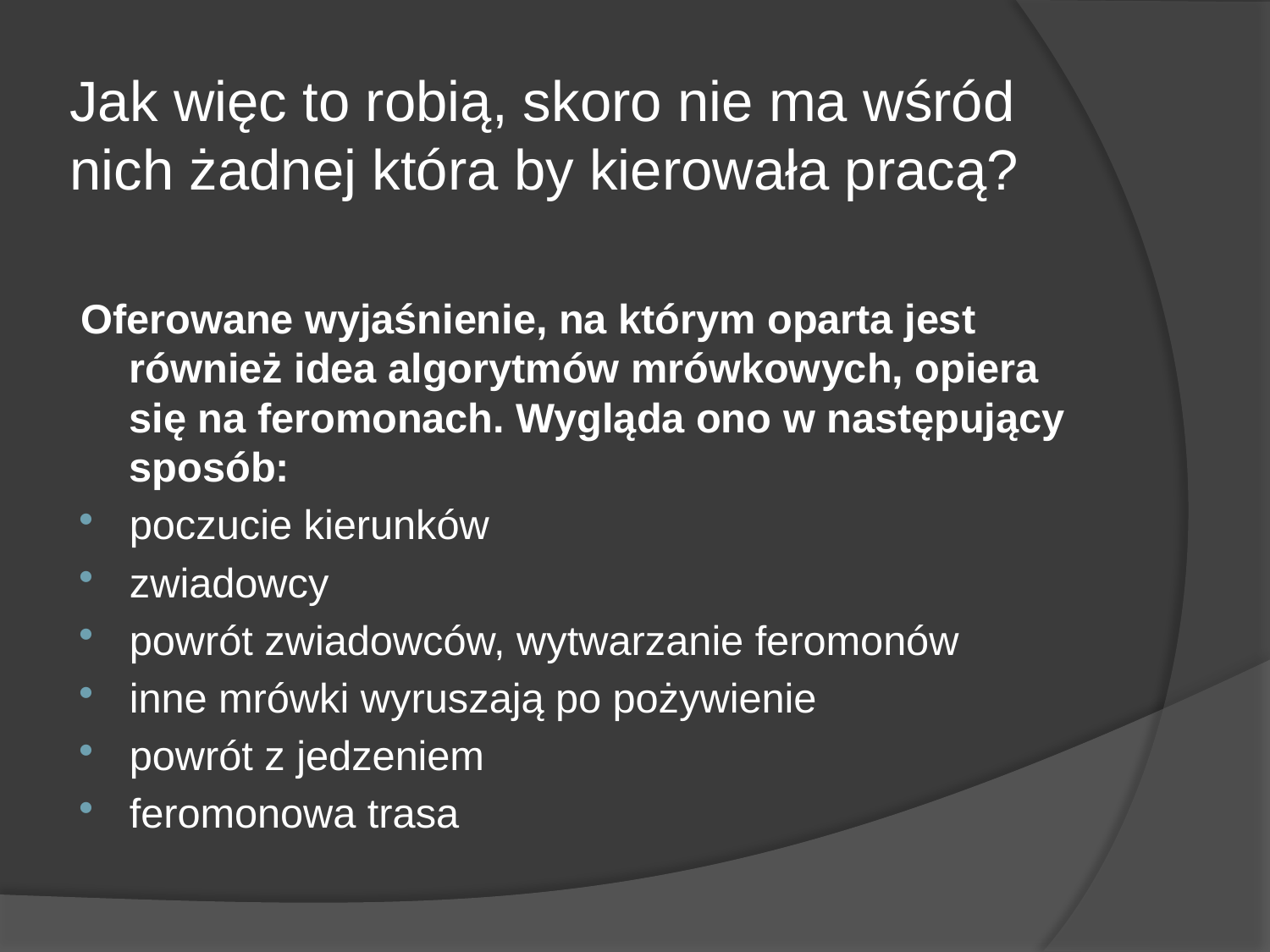

# Jak więc to robią, skoro nie ma wśród nich żadnej która by kierowała pracą?
Oferowane wyjaśnienie, na którym oparta jest również idea algorytmów mrówkowych, opiera się na feromonach. Wygląda ono w następujący sposób:
poczucie kierunków
zwiadowcy
powrót zwiadowców, wytwarzanie feromonów
inne mrówki wyruszają po pożywienie
powrót z jedzeniem
feromonowa trasa